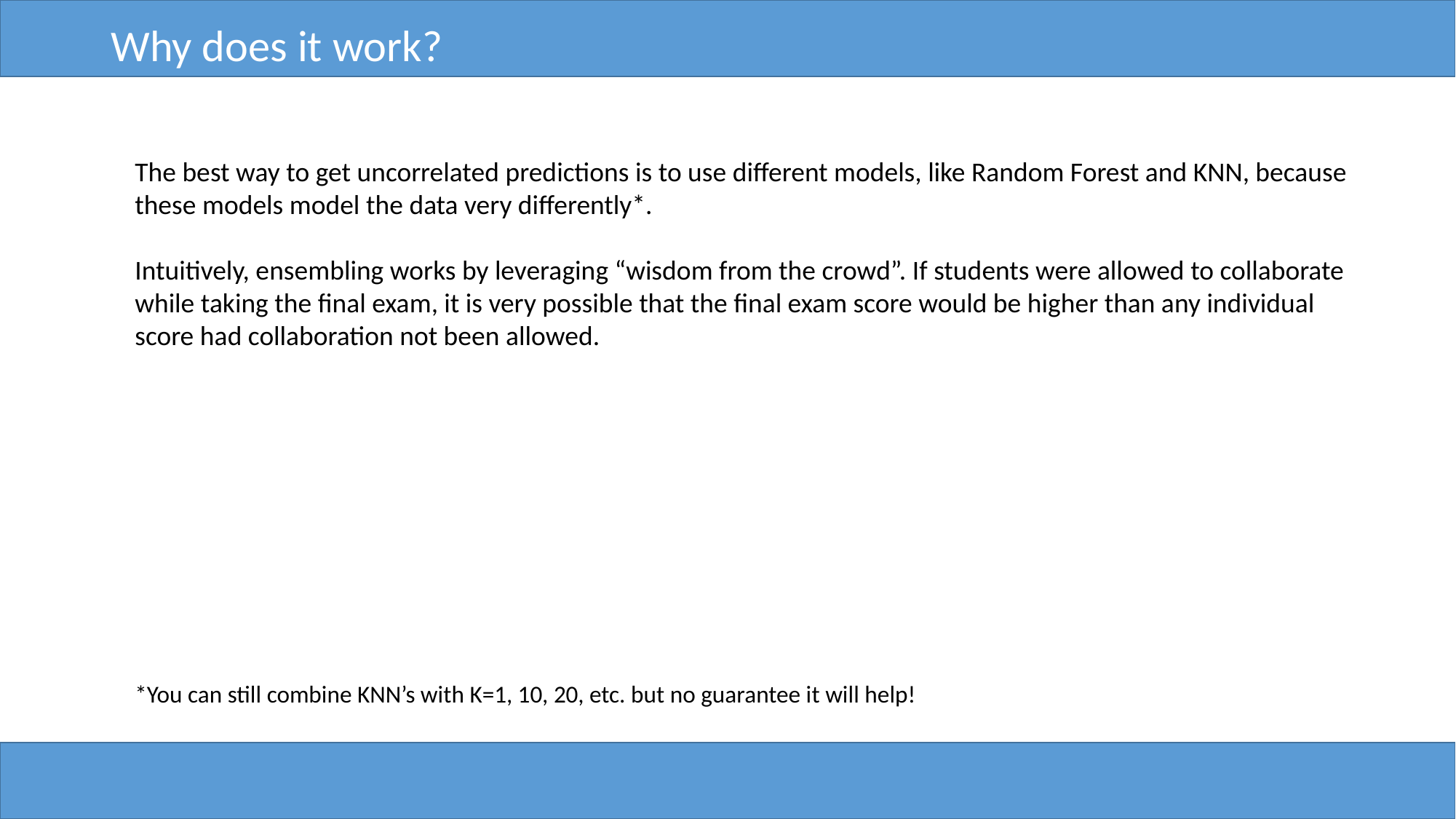

# Why does it work?
The best way to get uncorrelated predictions is to use different models, like Random Forest and KNN, because
these models model the data very differently*.

Intuitively, ensembling works by leveraging “wisdom from the crowd”. If students were allowed to collaborate
while taking the final exam, it is very possible that the final exam score would be higher than any individual
score had collaboration not been allowed.

*You can still combine KNN’s with K=1, 10, 20, etc. but no guarantee it will help!